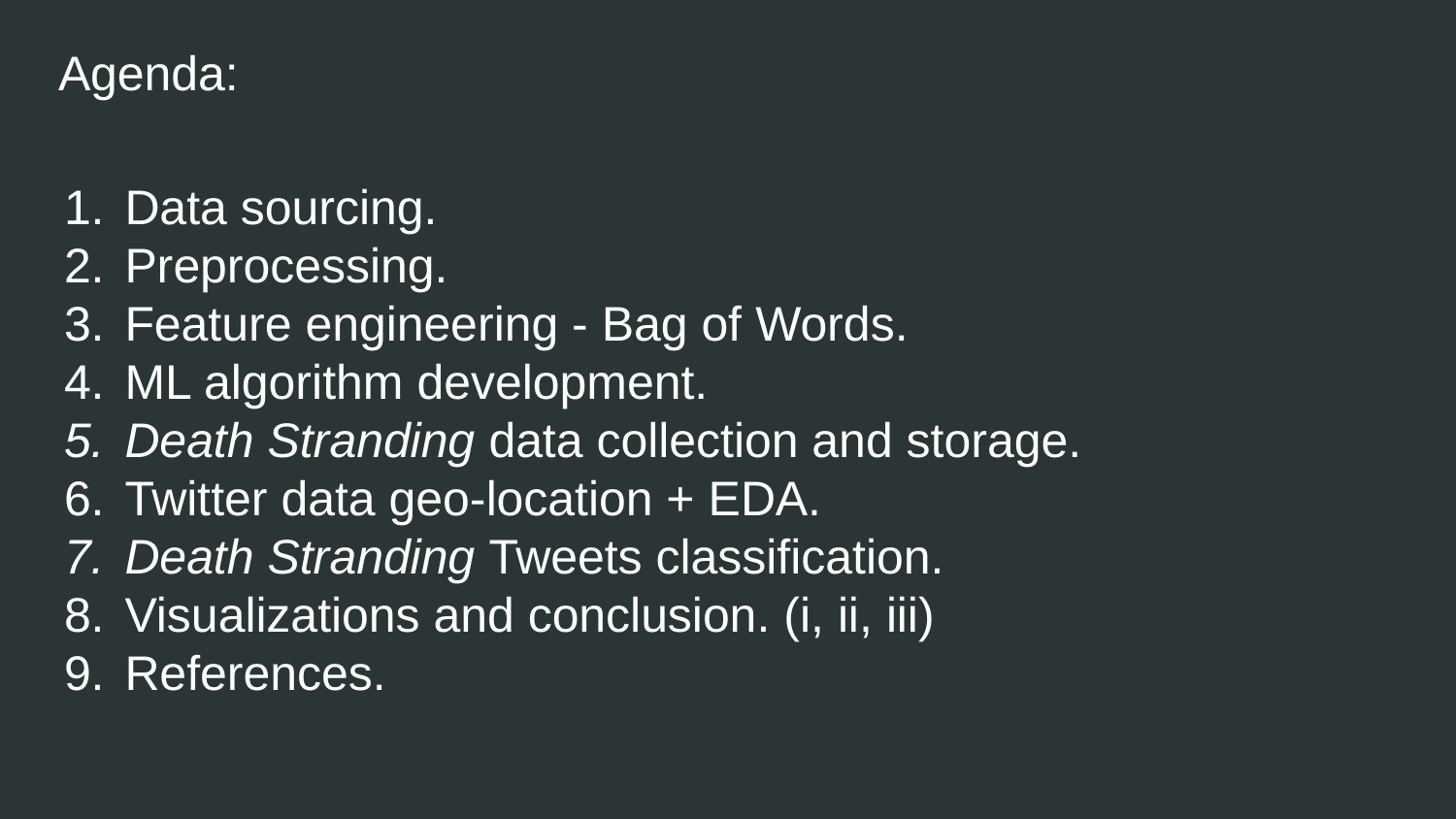

Agenda:
Data sourcing.
Preprocessing.
Feature engineering - Bag of Words.
ML algorithm development.
Death Stranding data collection and storage.
Twitter data geo-location + EDA.
Death Stranding Tweets classification.
Visualizations and conclusion. (i, ii, iii)
References.